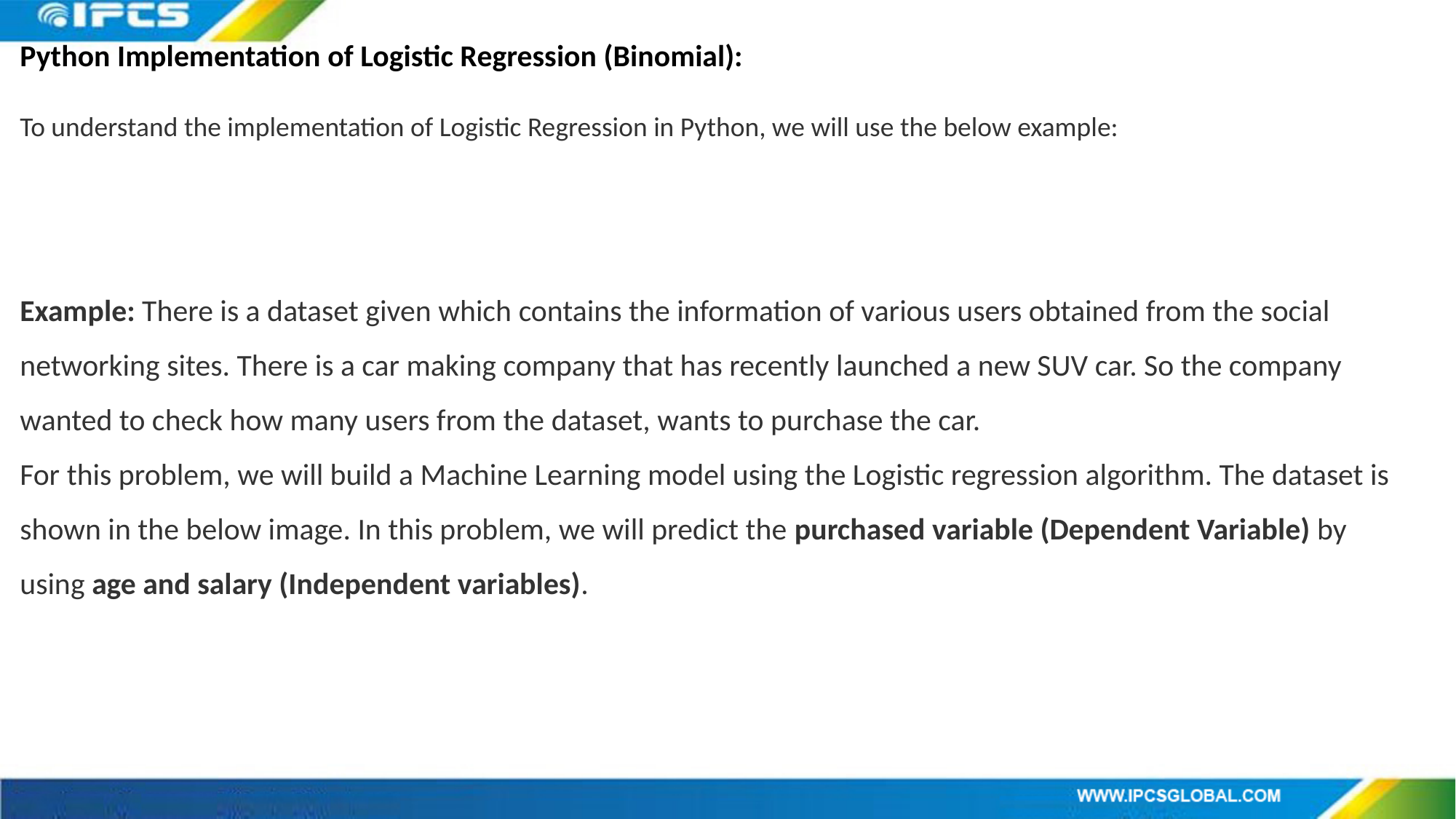

Python Implementation of Logistic Regression (Binomial):

To understand the implementation of Logistic Regression in Python, we will use the below example:

Example: There is a dataset given which contains the information of various users obtained from the social networking sites. There is a car making company that has recently launched a new SUV car. So the company wanted to check how many users from the dataset, wants to purchase the car.
For this problem, we will build a Machine Learning model using the Logistic regression algorithm. The dataset is shown in the below image. In this problem, we will predict the purchased variable (Dependent Variable) by using age and salary (Independent variables).